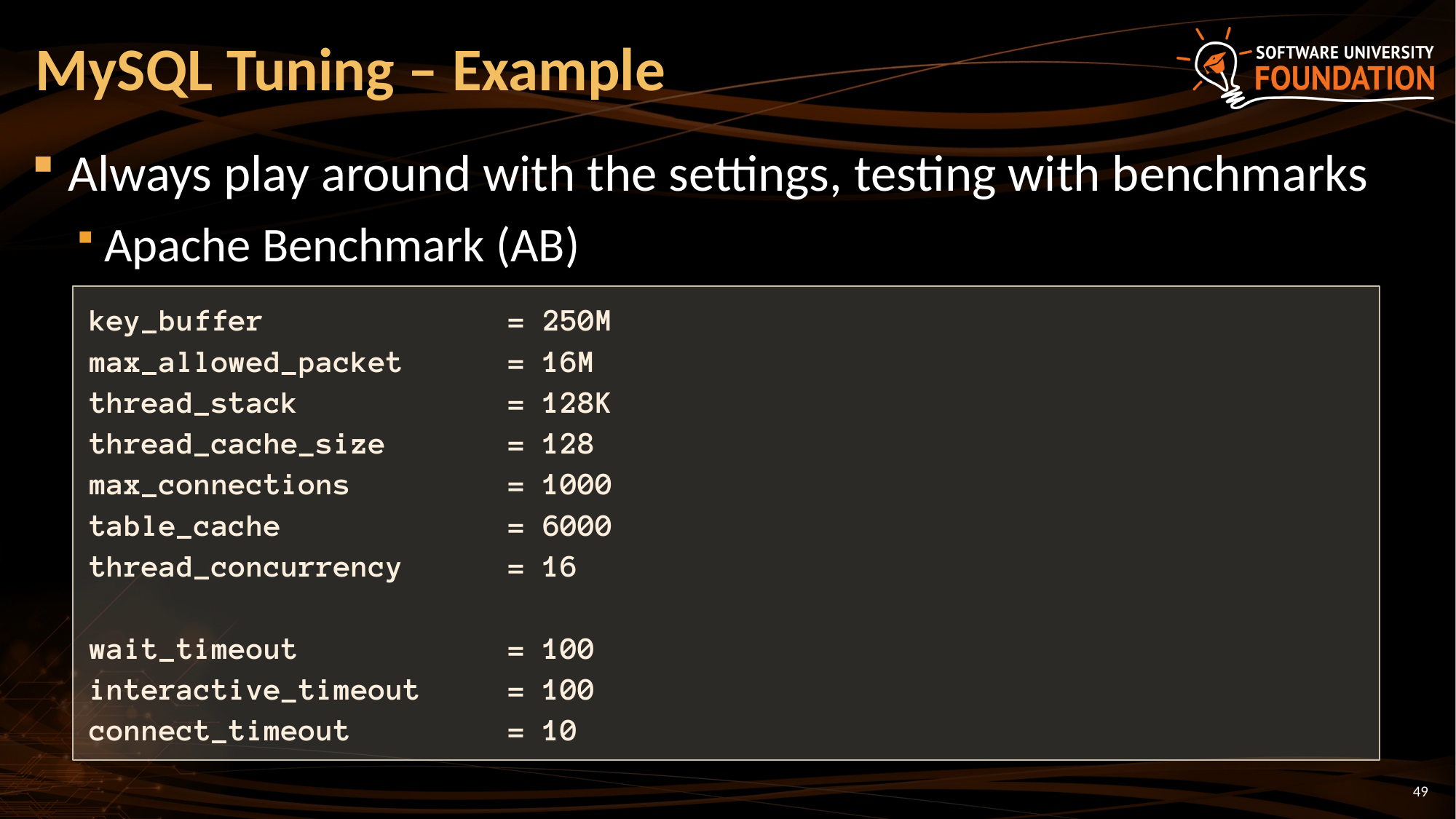

# MySQL Tuning – Example
Always play around with the settings, testing with benchmarks
Apache Benchmark (AB)
key_buffer              = 250M
max_allowed_packet      = 16M
thread_stack            = 128K
thread_cache_size       = 128
max_connections         = 1000
table_cache             = 6000
thread_concurrency      = 16

wait_timeout            = 100
interactive_timeout     = 100
connect_timeout         = 10
49